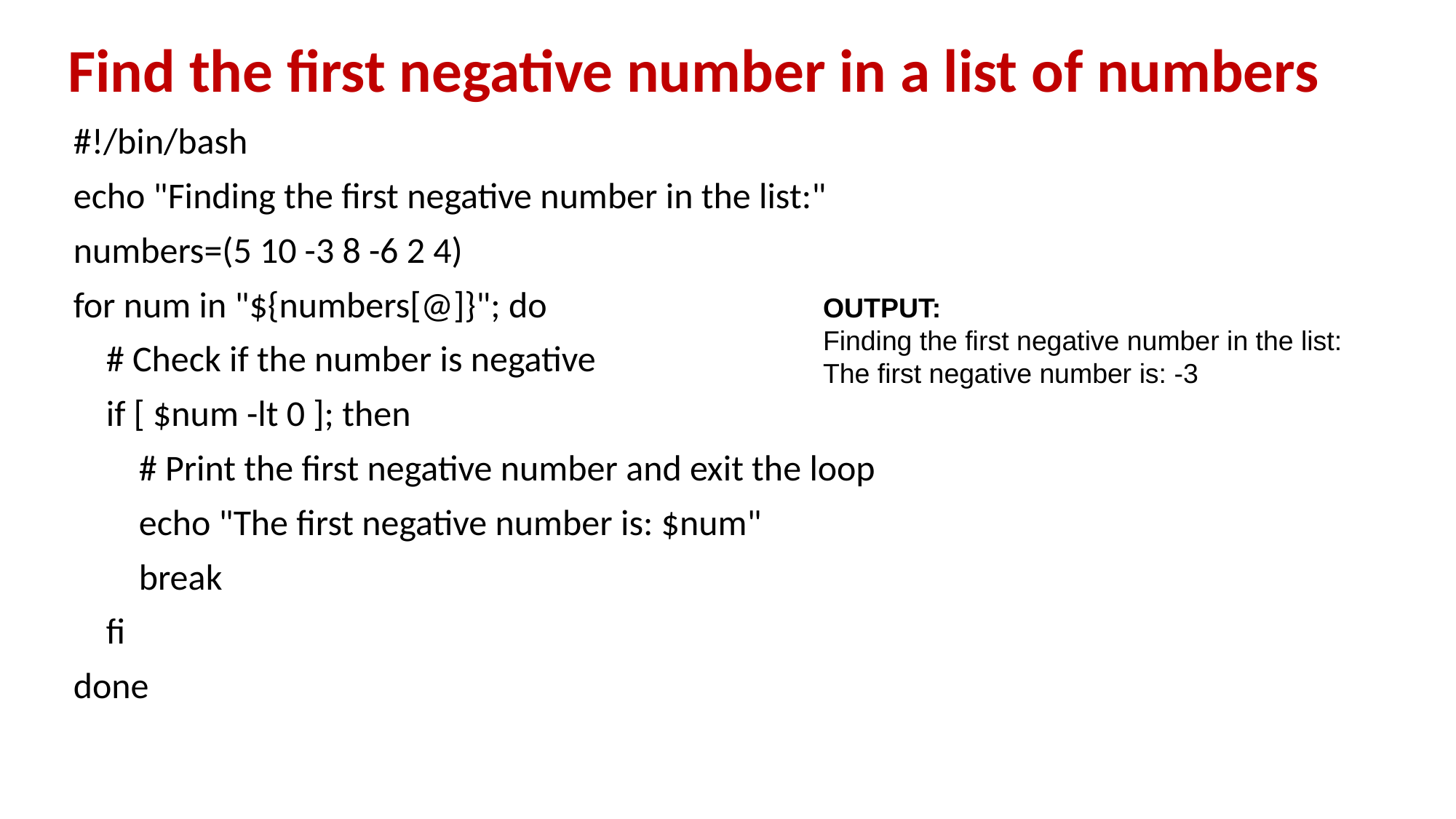

# Find the first negative number in a list of numbers
#!/bin/bash
echo "Finding the first negative number in the list:"
numbers=(5 10 -3 8 -6 2 4)
for num in "${numbers[@]}"; do
    # Check if the number is negative
    if [ $num -lt 0 ]; then
        # Print the first negative number and exit the loop
        echo "The first negative number is: $num"
        break
    fi
done
OUTPUT:
Finding the first negative number in the list:
The first negative number is: -3